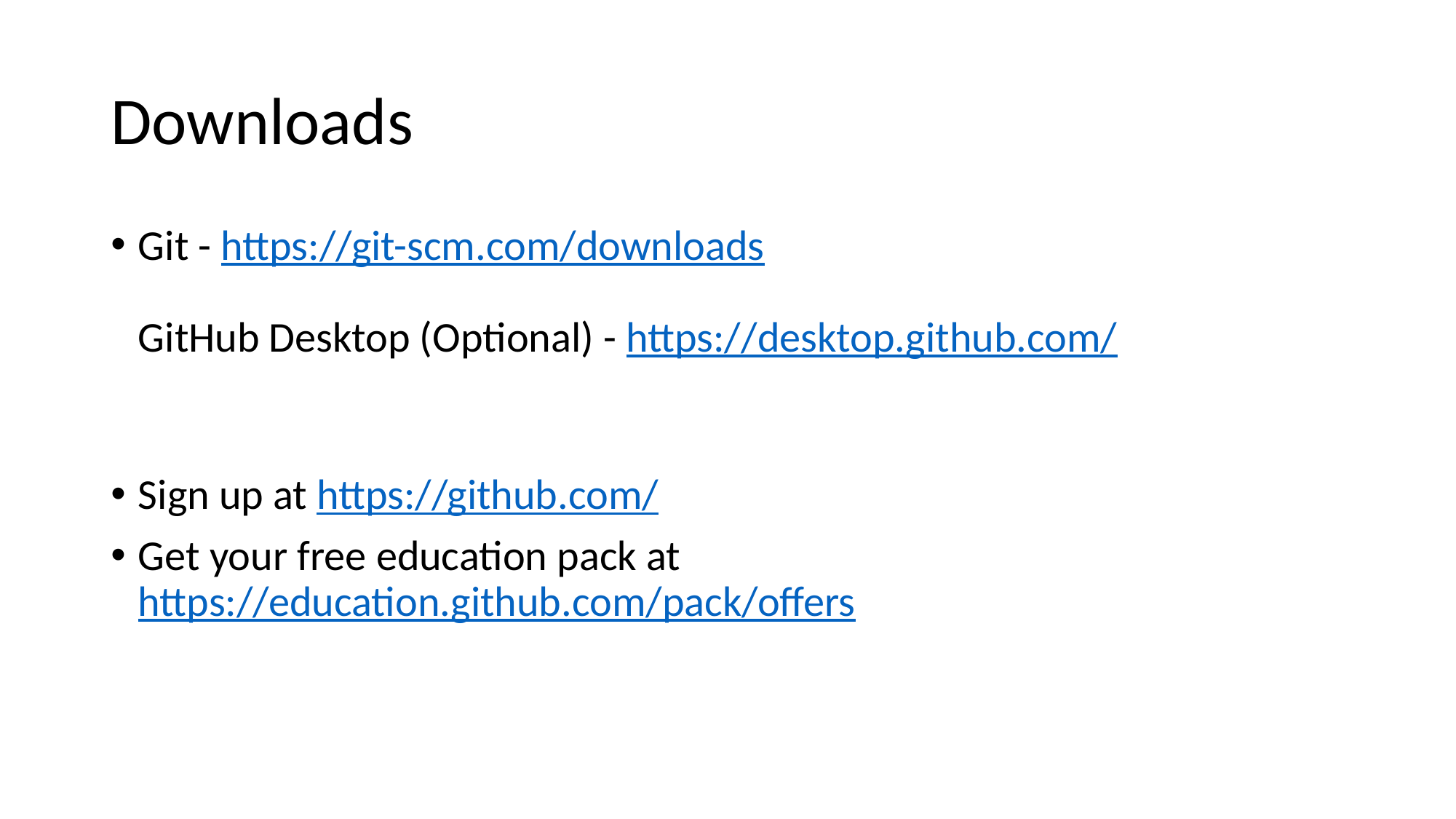

# Downloads
Git - https://git-scm.com/downloads
GitHub Desktop (Optional) - https://desktop.github.com/
Sign up at https://github.com/
Get your free education pack at https://education.github.com/pack/offers